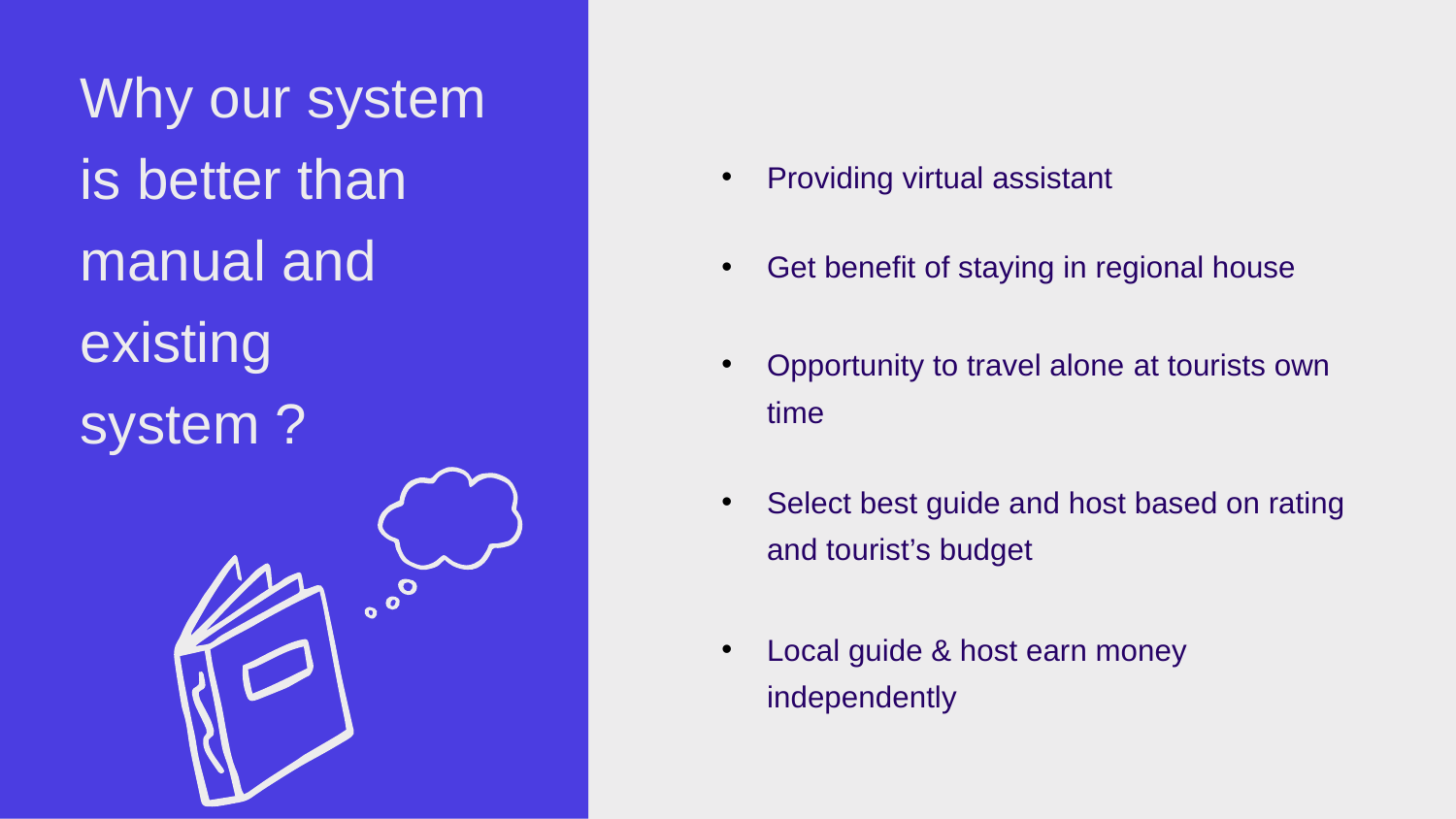

Why our system is better than manual and existing system ?
Providing virtual assistant
Get benefit of staying in regional house
Opportunity to travel alone at tourists own time

Select best guide and host based on rating and tourist’s budget

Local guide & host earn money independently